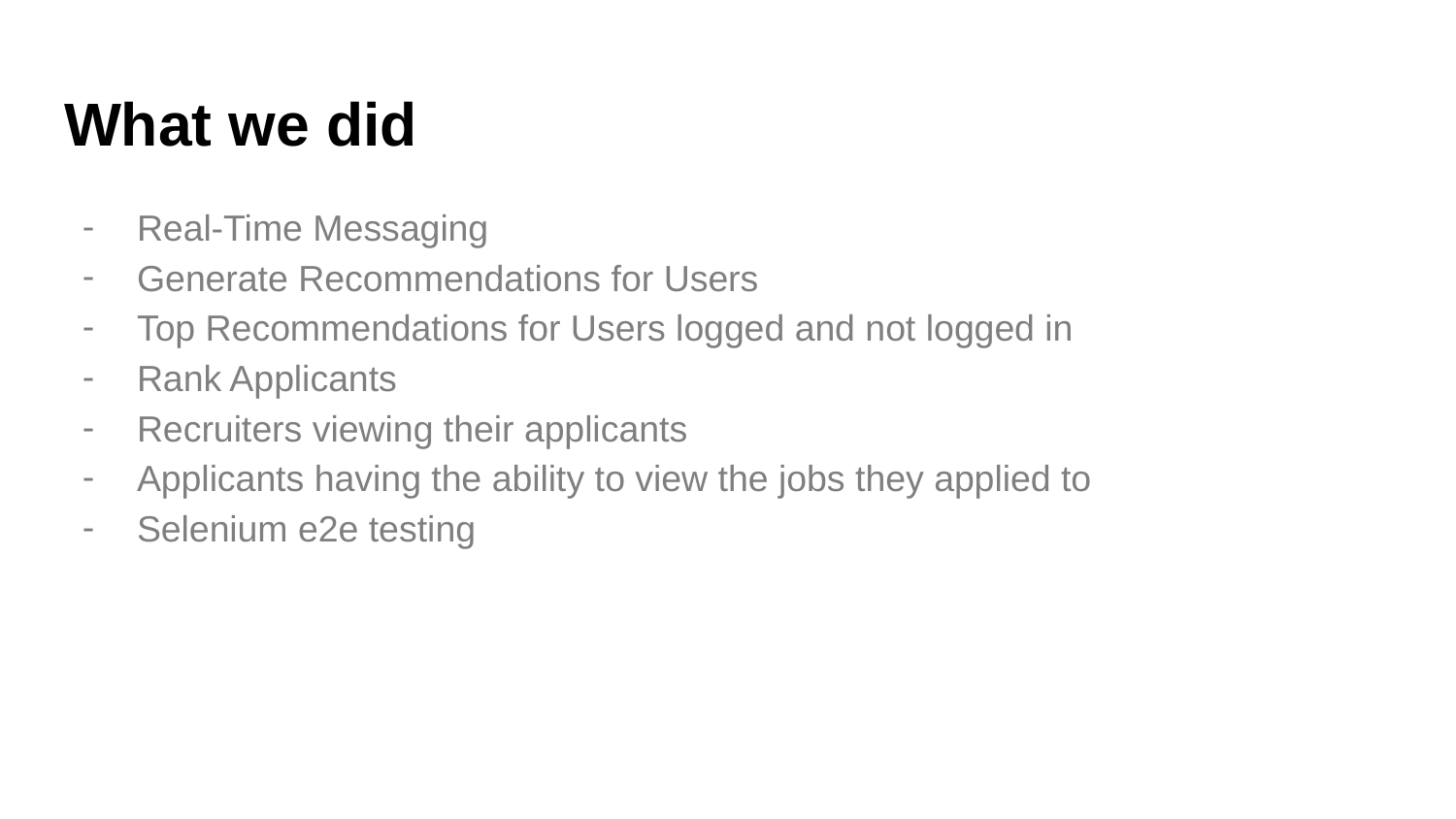

# What we did
Real-Time Messaging
Generate Recommendations for Users
Top Recommendations for Users logged and not logged in
Rank Applicants
Recruiters viewing their applicants
Applicants having the ability to view the jobs they applied to
Selenium e2e testing